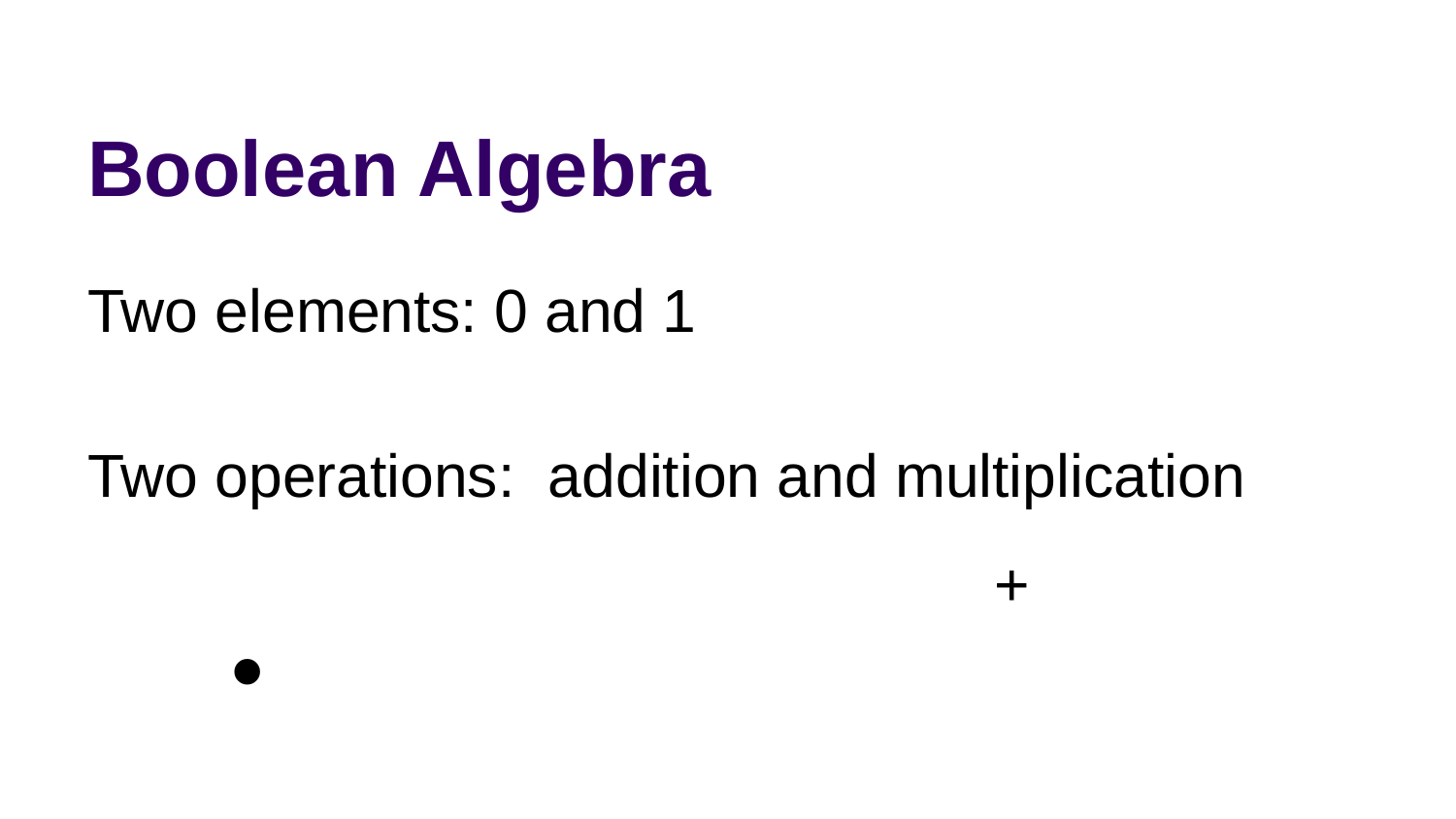

# Boolean Algebra

Two elements: 0 and 1

Two operations:  addition and multiplication
     						  +                   	⦁